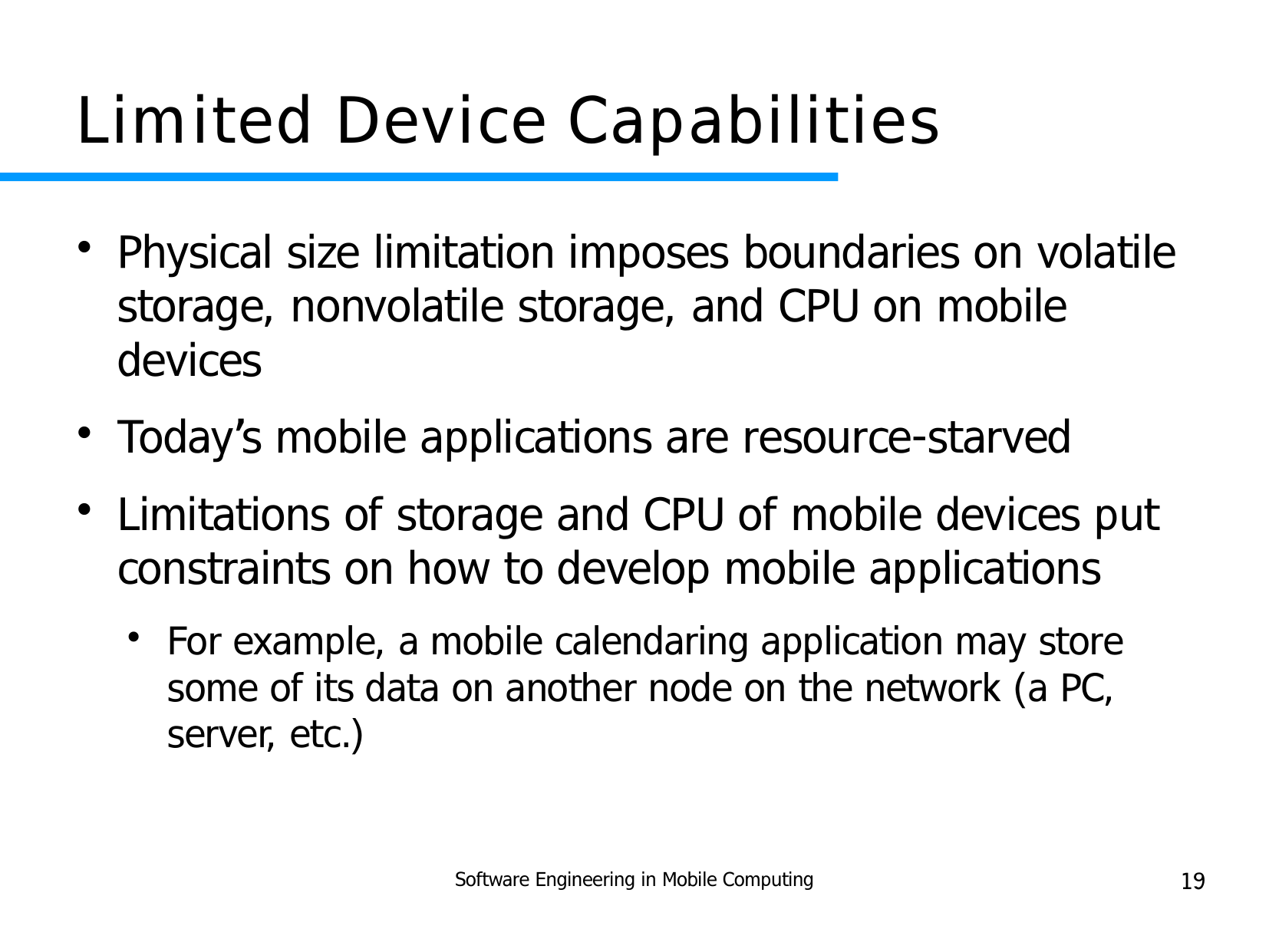

Limited Device Capabilities
Physical size limitation imposes boundaries on volatile storage, nonvolatile storage, and CPU on mobile devices
Today’s mobile applications are resource-starved
Limitations of storage and CPU of mobile devices put constraints on how to develop mobile applications
For example, a mobile calendaring application may store some of its data on another node on the network (a PC, server, etc.)

Software Engineering in Mobile Computing
19